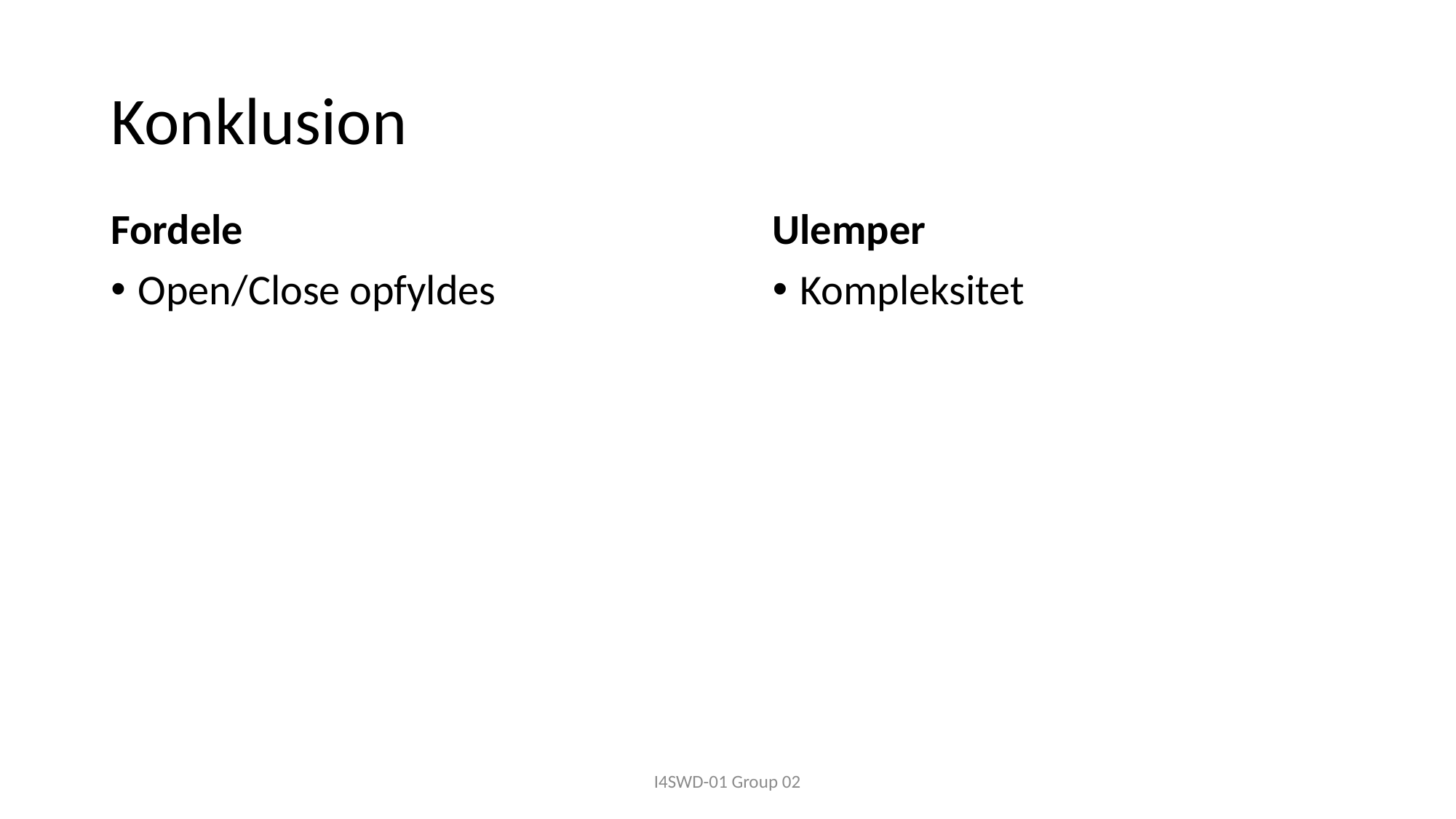

# Konklusion
Fordele
Open/Close opfyldes

Ulemper
Kompleksitet
I4SWD-01 Group 02